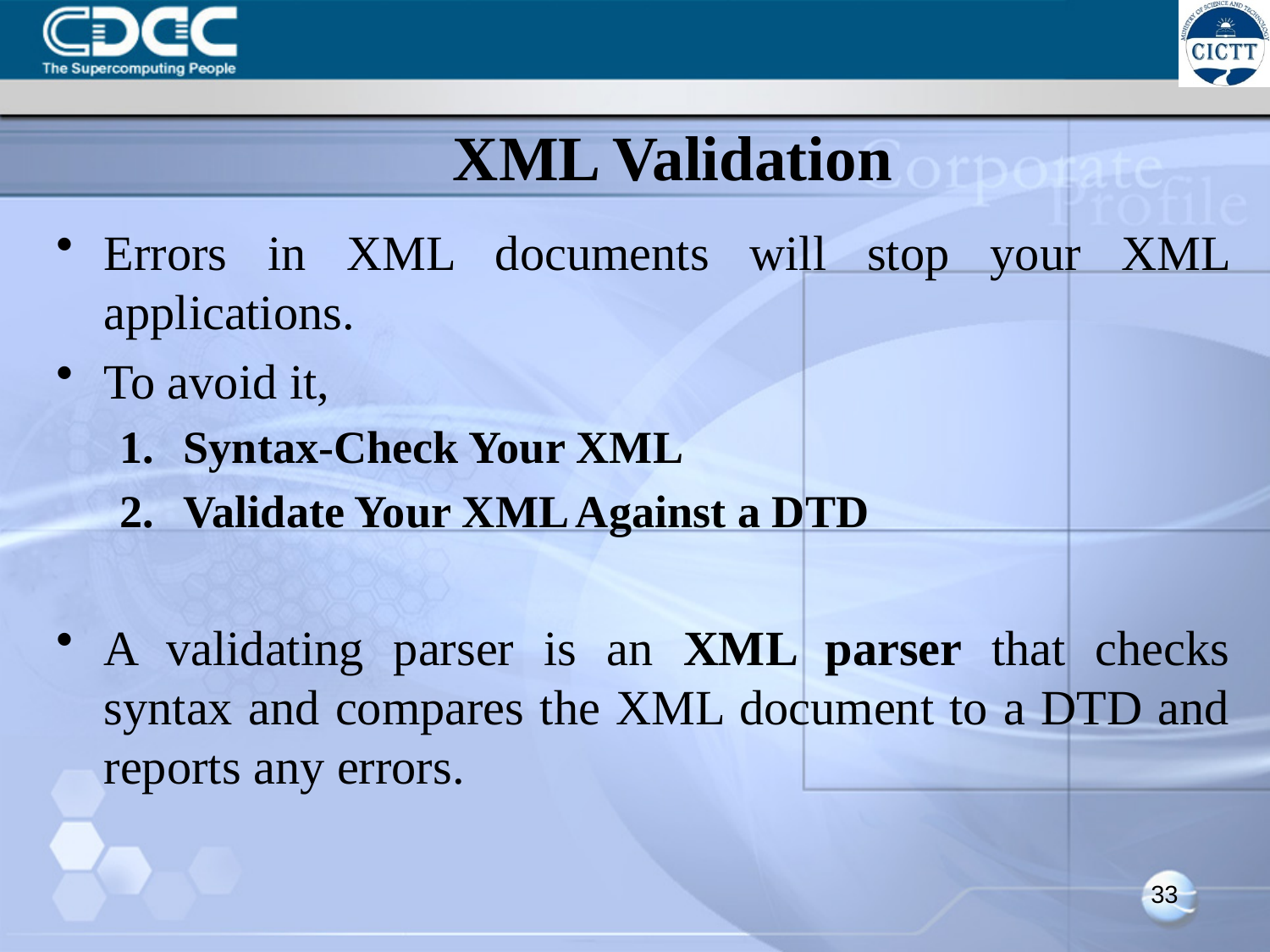

# XML Validation
Errors in XML documents will stop your XML applications.
To avoid it,
Syntax-Check Your XML
Validate Your XML Against a DTD

A validating parser is an XML parser that checks syntax and compares the XML document to a DTD and reports any errors.